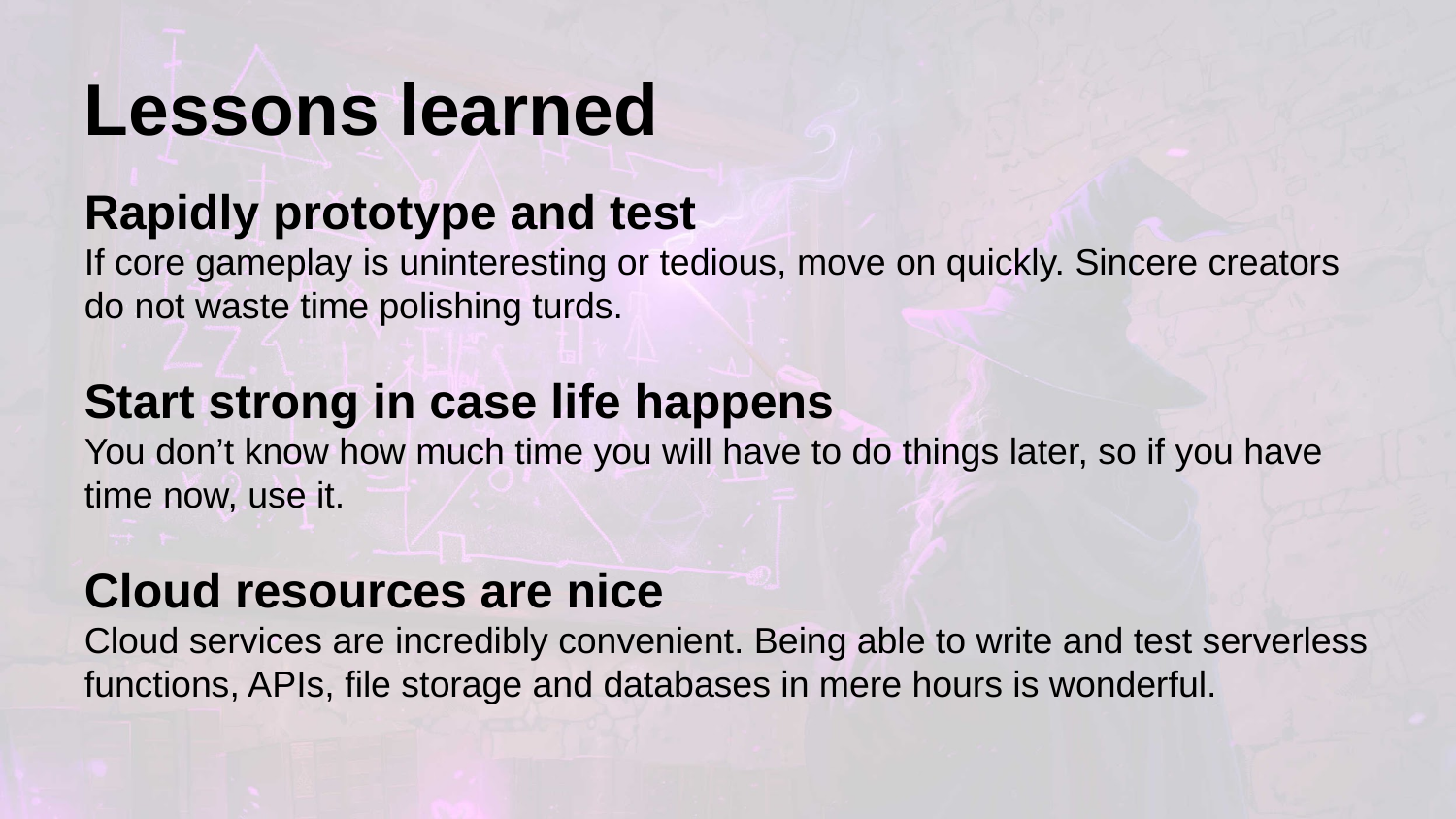

Lessons learned
Rapidly prototype and test
If core gameplay is uninteresting or tedious, move on quickly. Sincere creators do not waste time polishing turds.

Start strong in case life happens
You don’t know how much time you will have to do things later, so if you have time now, use it.

Cloud resources are nice
Cloud services are incredibly convenient. Being able to write and test serverless functions, APIs, file storage and databases in mere hours is wonderful.